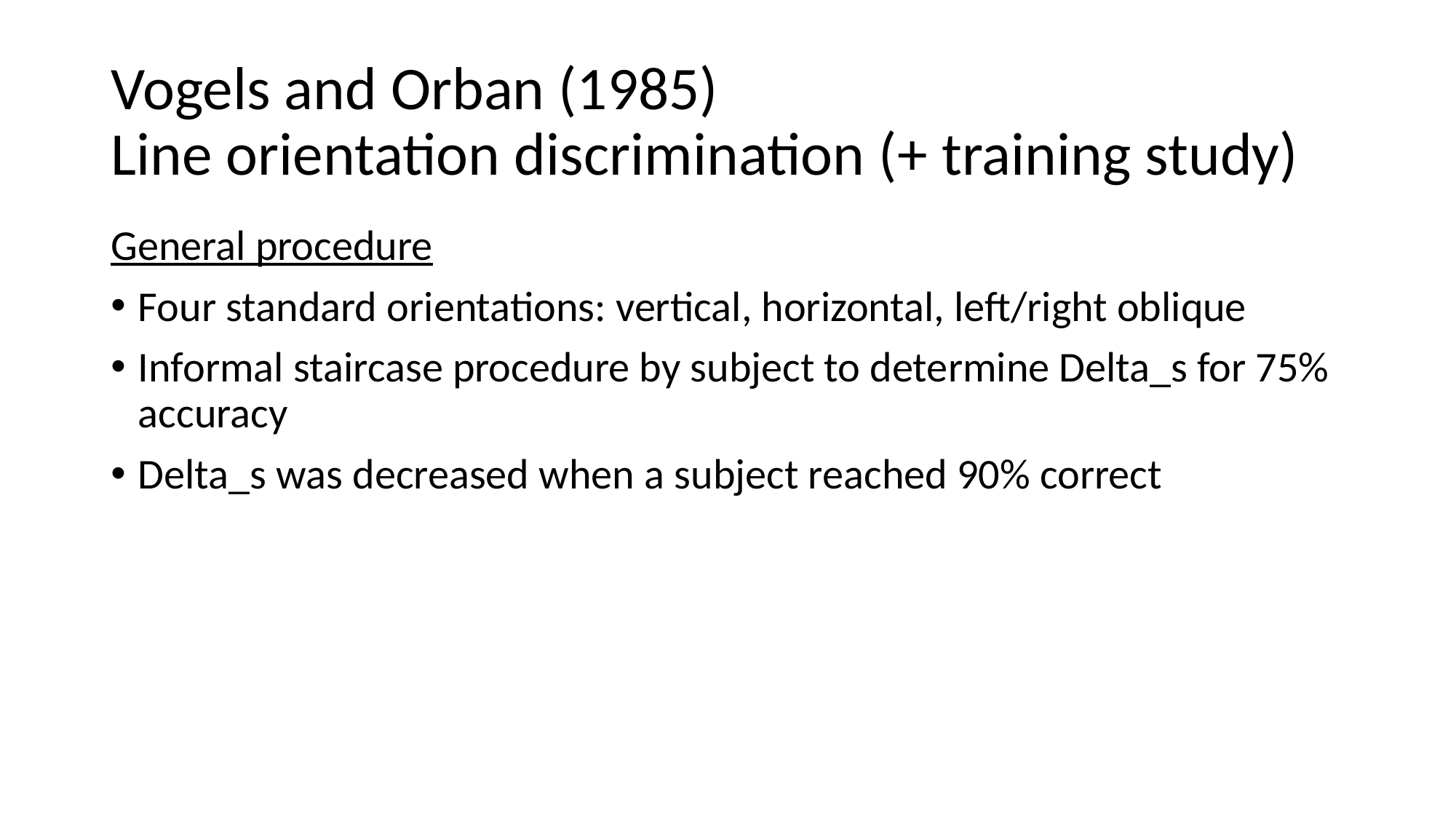

# Vogels and Orban (1985) Line orientation discrimination (+ training study)
General procedure
Four standard orientations: vertical, horizontal, left/right oblique
Informal staircase procedure by subject to determine Delta_s for 75% accuracy
Delta_s was decreased when a subject reached 90% correct